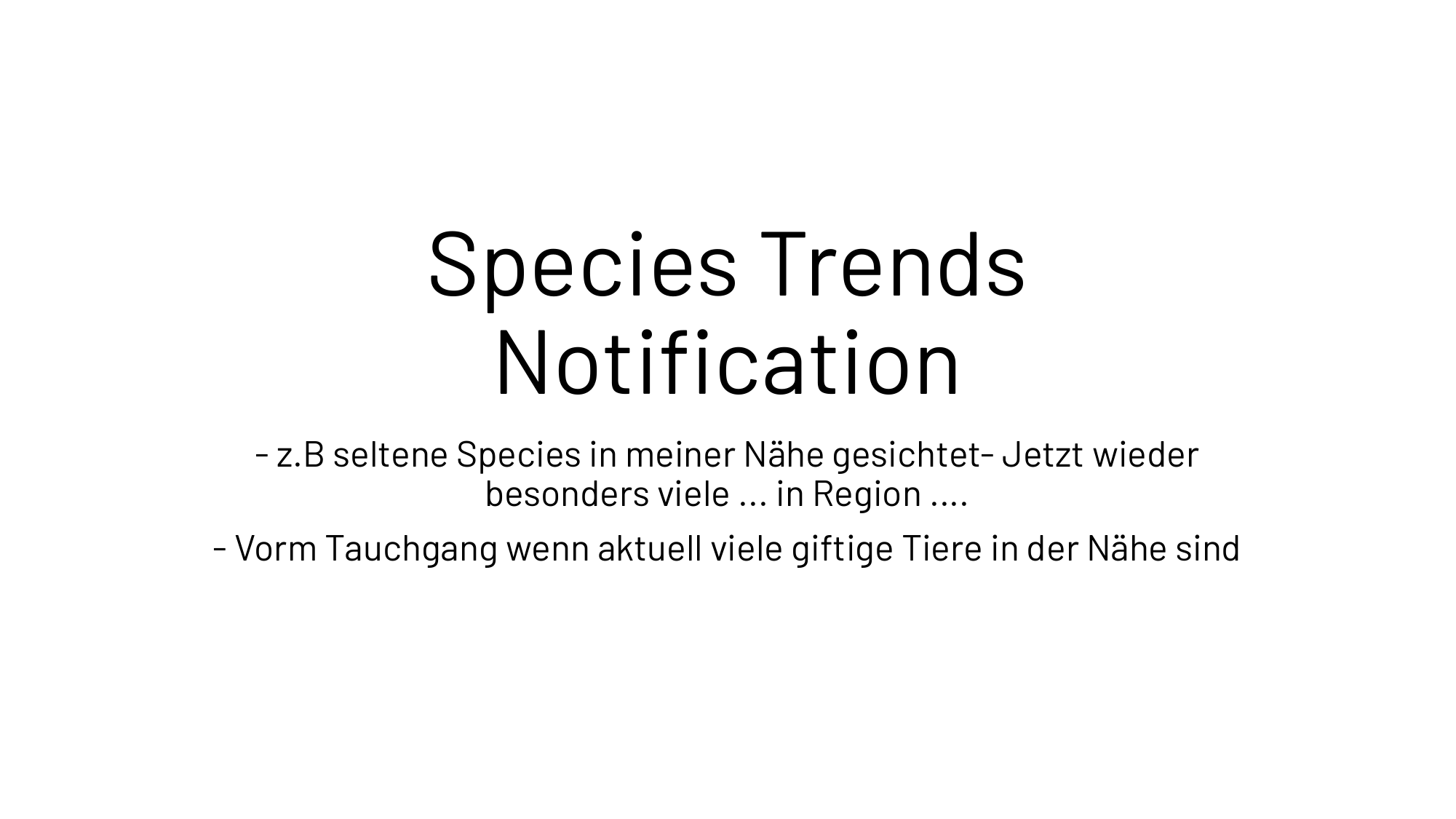

# Species Trends Notification
- z.B seltene Species in meiner Nähe gesichtet- Jetzt wieder besonders viele ... in Region ....
- Vorm Tauchgang wenn aktuell viele giftige Tiere in der Nähe sind